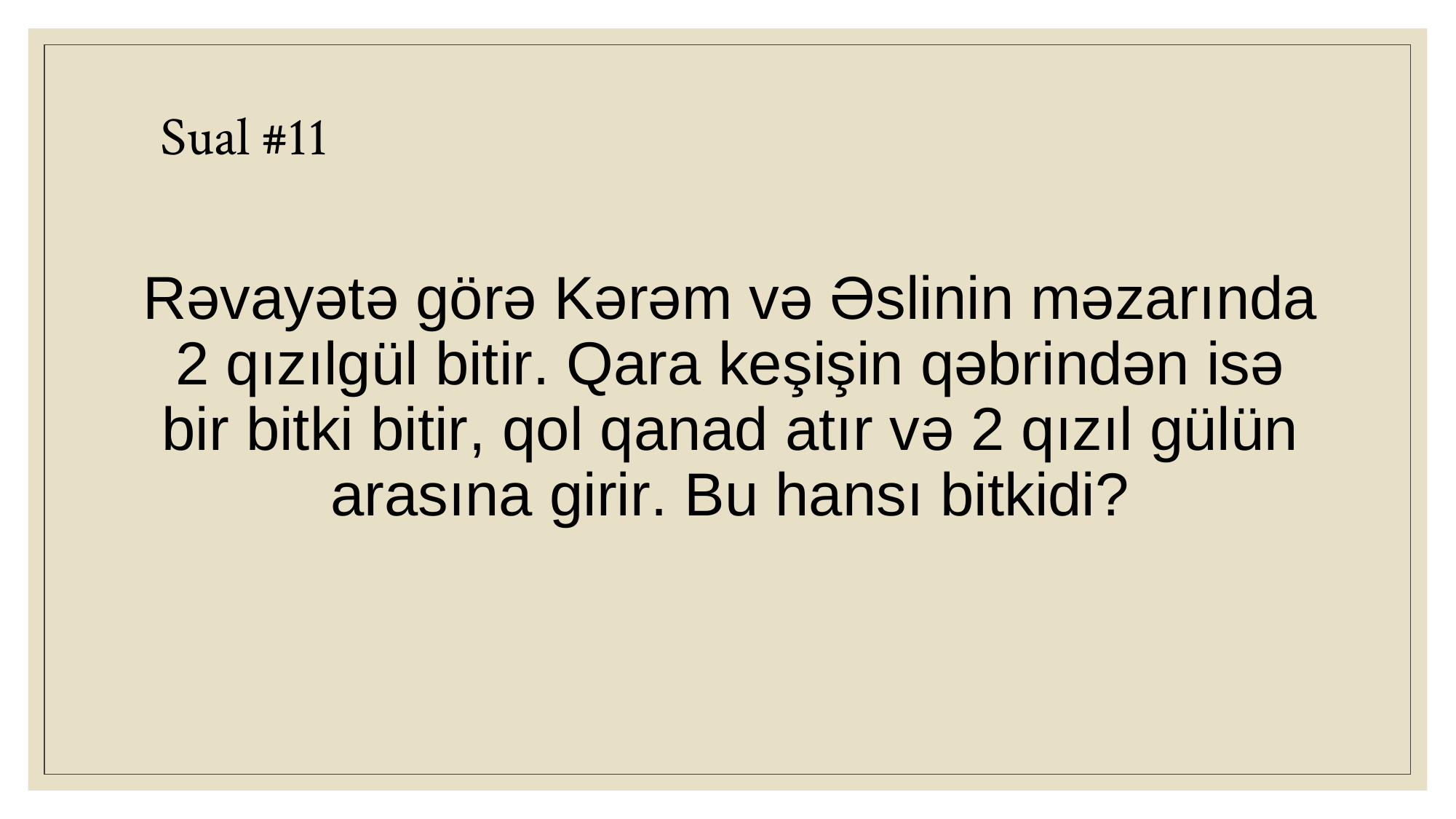

Sual #11
# Rəvayətə görə Kərəm və Əslinin məzarında 2 qızılgül bitir. Qara keşişin qəbrindən isə bir bitki bitir, qol qanad atır və 2 qızıl gülün arasına girir. Bu hansı bitkidi?